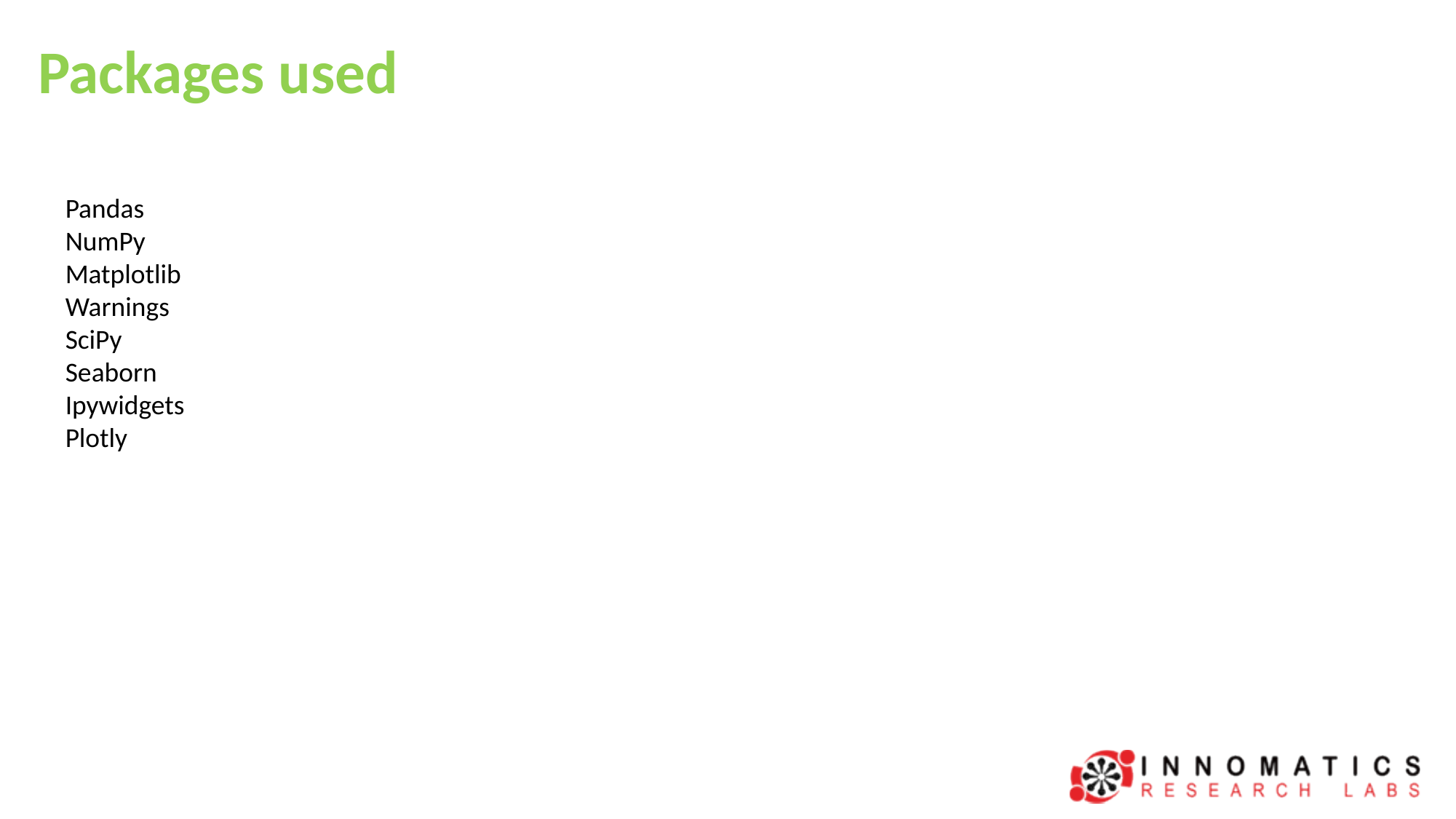

Packages used

Pandas
NumPy
Matplotlib
Warnings
SciPy
Seaborn
Ipywidgets
Plotly